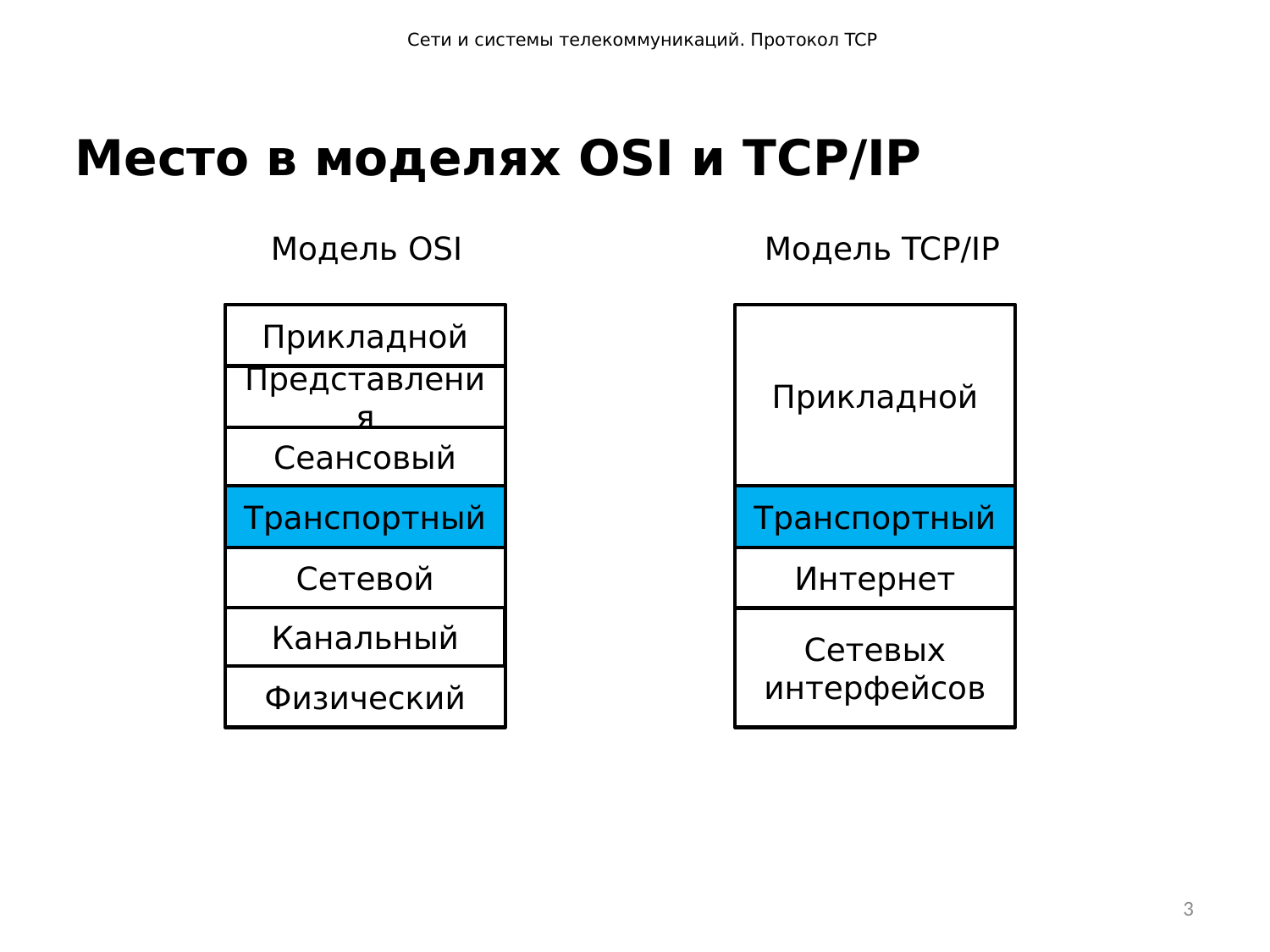

Сети и системы телекоммуникаций. Протокол TCP
Место в моделях OSI и TCP/IP
Модель OSI
Модель TCP/IP
Прикладной
Прикладной
Представления
Сеансовый
Транспортный
Транспортный
Сетевой
Интернет
Канальный
Сетевых интерфейсов
Физический
3